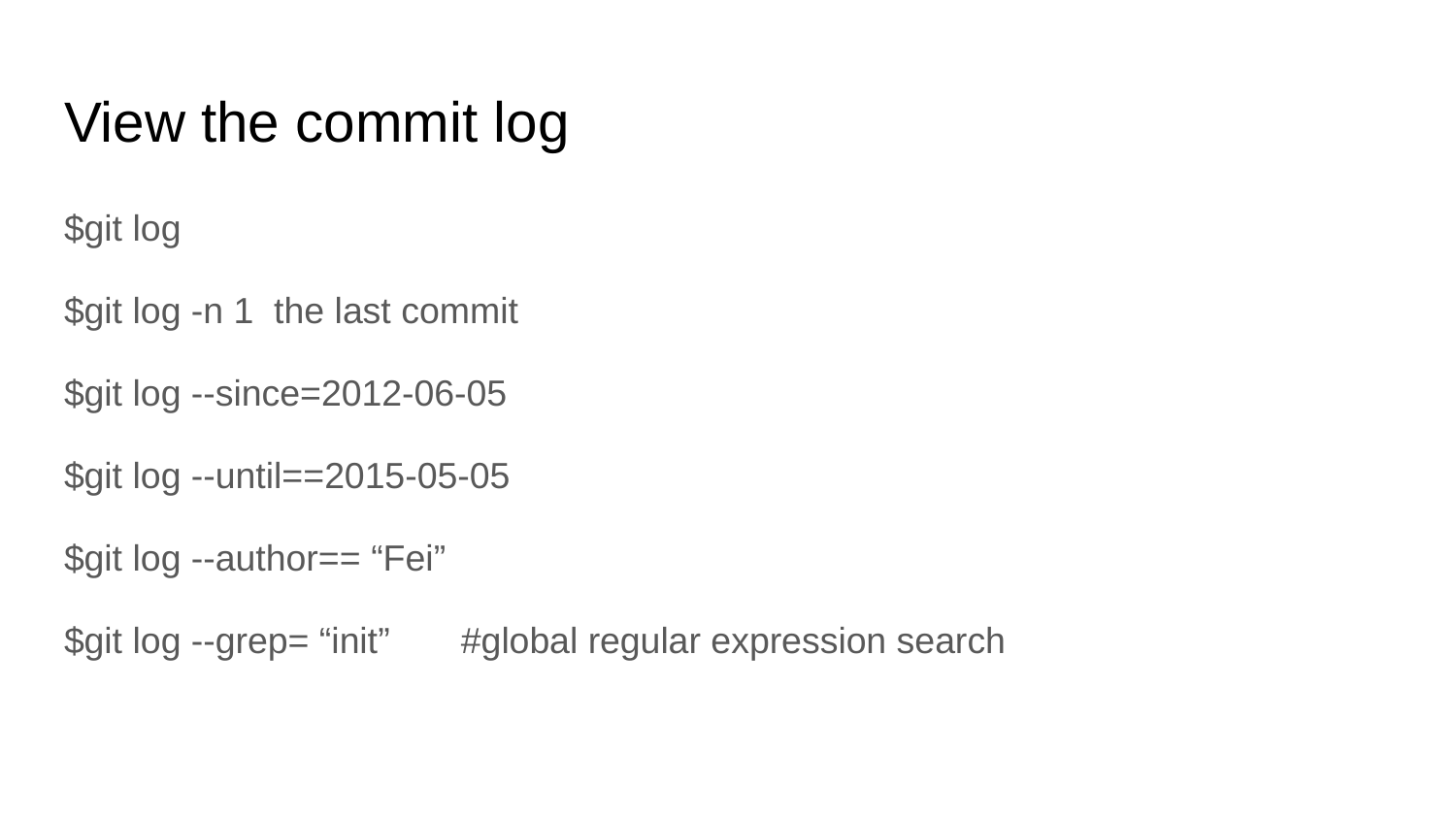

# View the commit log
$git log
$git log -n 1  the last commit
$git log --since=2012-06-05
$git log --until==2015-05-05
$git log --author== “Fei”
$git log --grep= “init”       #global regular expression search